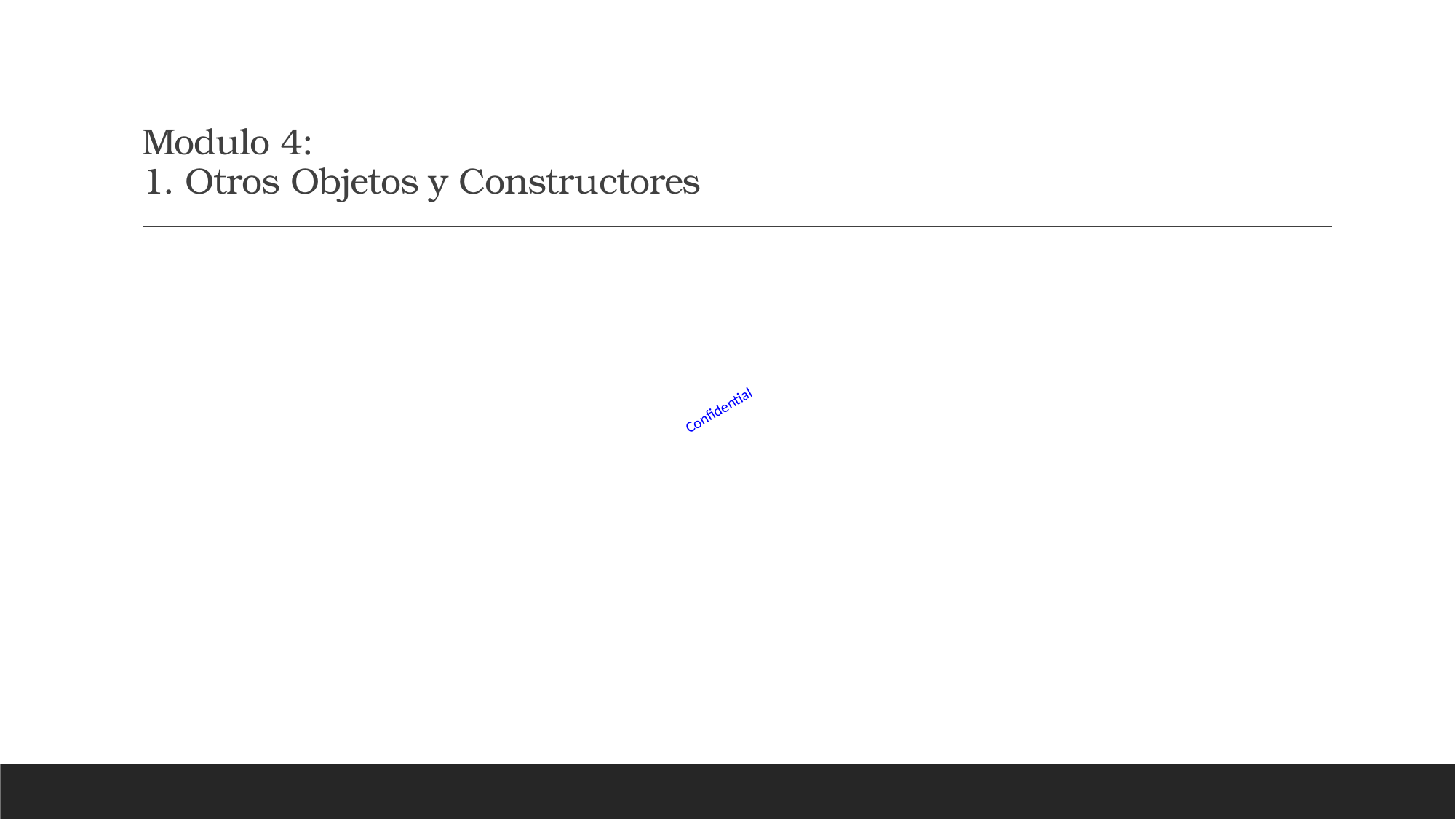

# Modulo 4: 1. Otros Objetos y Constructores